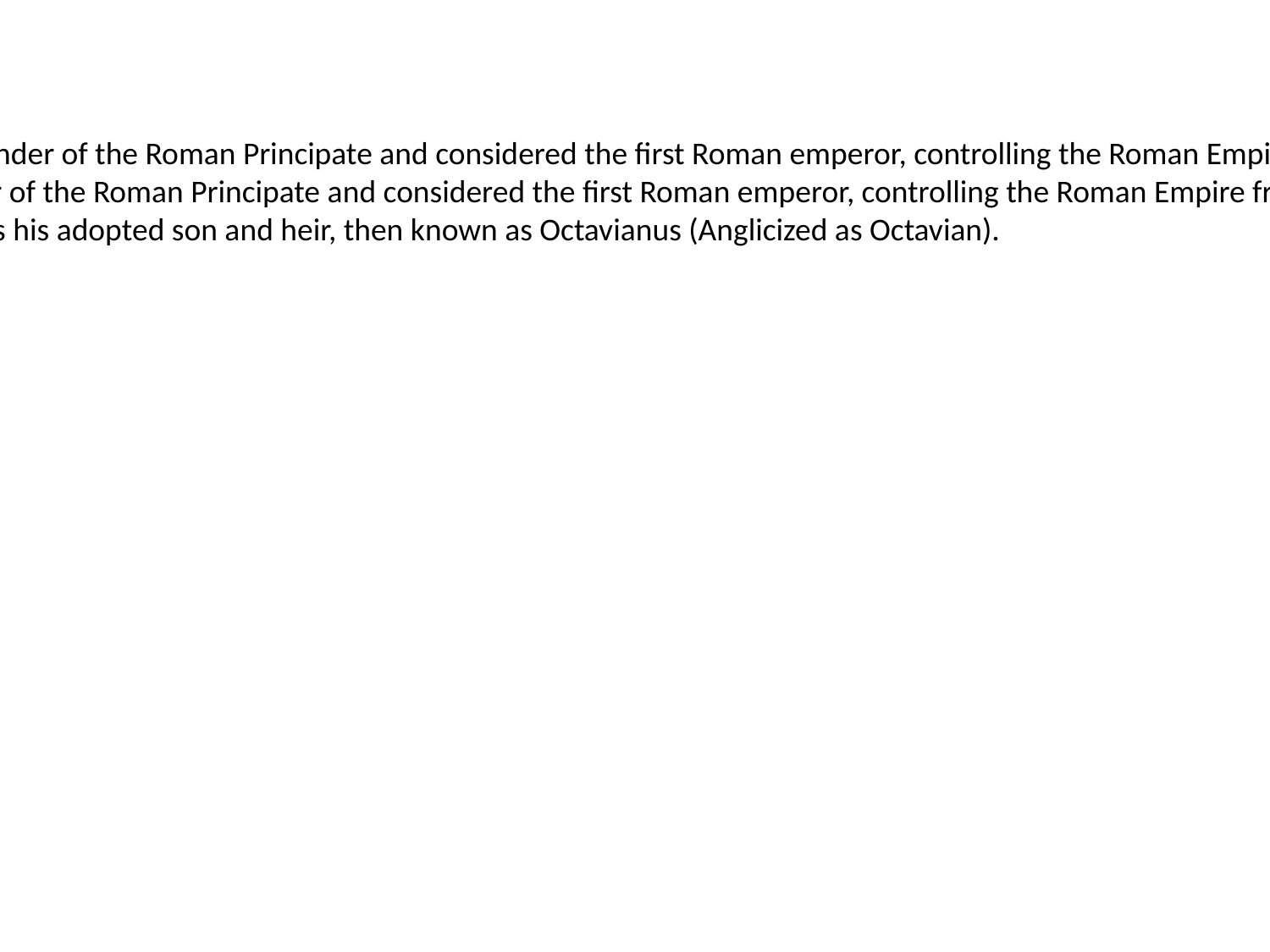

Augustus (Latin: Imperātor Caesar Dīvī Fīlius Augustus; 23 September 63 BC – 19 August 14 AD) was the founder of the Roman Principate and considered the first Roman emperor, controlling the Roman Empire from 27 BC until his death in AD 14.
Augustus (Latin: Impertor Caesar Dv Flius Augustus; 23 September 63 BC  19 August 14 AD) was the founder of the Roman Principate and considered the first Roman emperor, controlling the Roman Empire from 27 BC until his death in AD 14.
His maternal great-uncle Julius Caesar was assassinated in 44 BC, and Octavius was named in Caesar's will as his adopted son and heir, then known as Octavianus (Anglicized as Octavian).
He, Mark Antony, and Marcus Lepidus formed the Second Triumvirate to defeat the assassins of Caesar.
He was succeeded as Emperor by his adopted son (also stepson and former son-in-law) Tiberius.